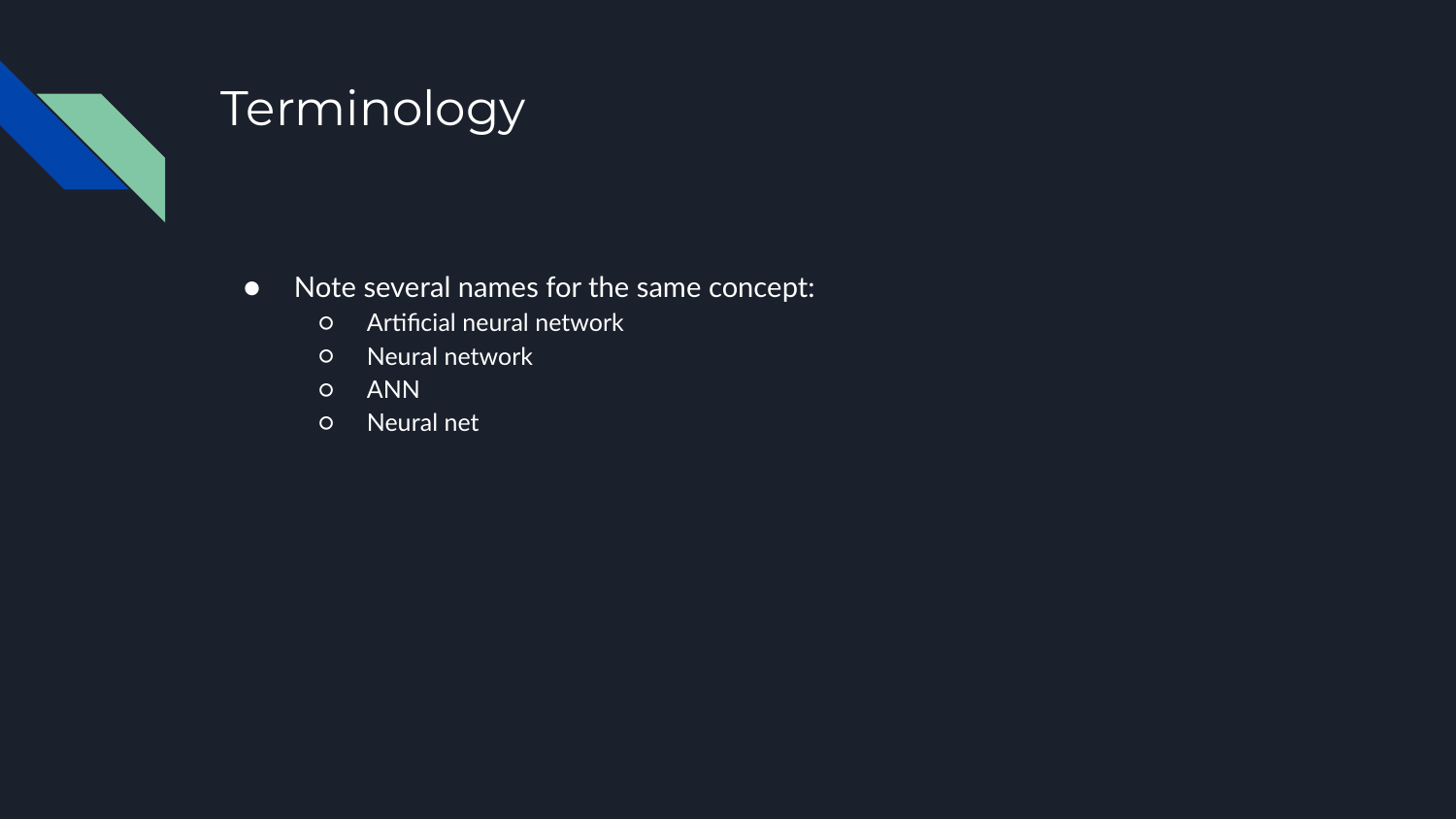

# Terminology
Note several names for the same concept:
Artificial neural network
Neural network
ANN
Neural net